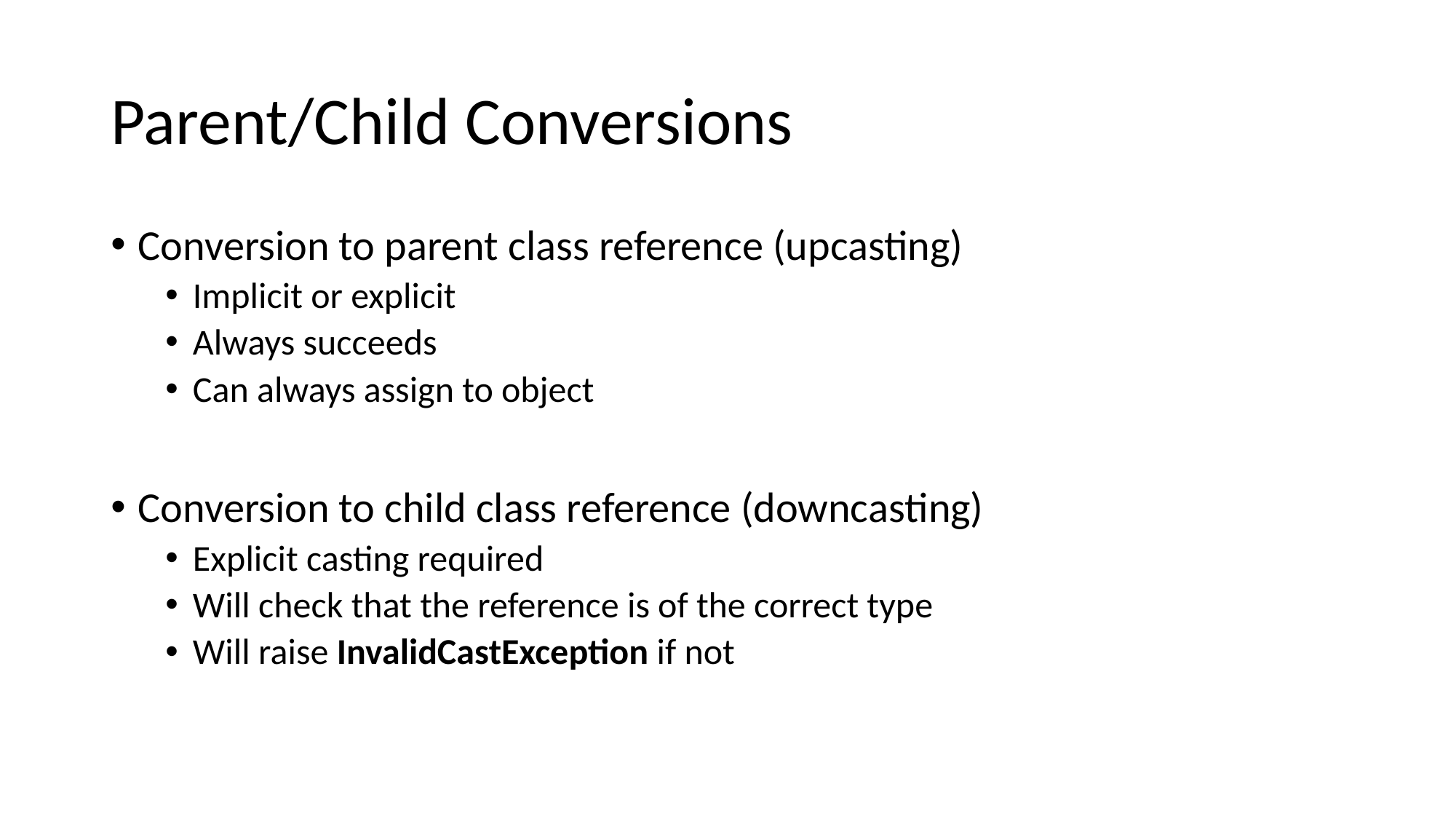

# Parent/Child Conversions
Conversion to parent class reference (upcasting)
Implicit or explicit
Always succeeds
Can always assign to object

Conversion to child class reference (downcasting)
Explicit casting required
Will check that the reference is of the correct type
Will raise InvalidCastException if not